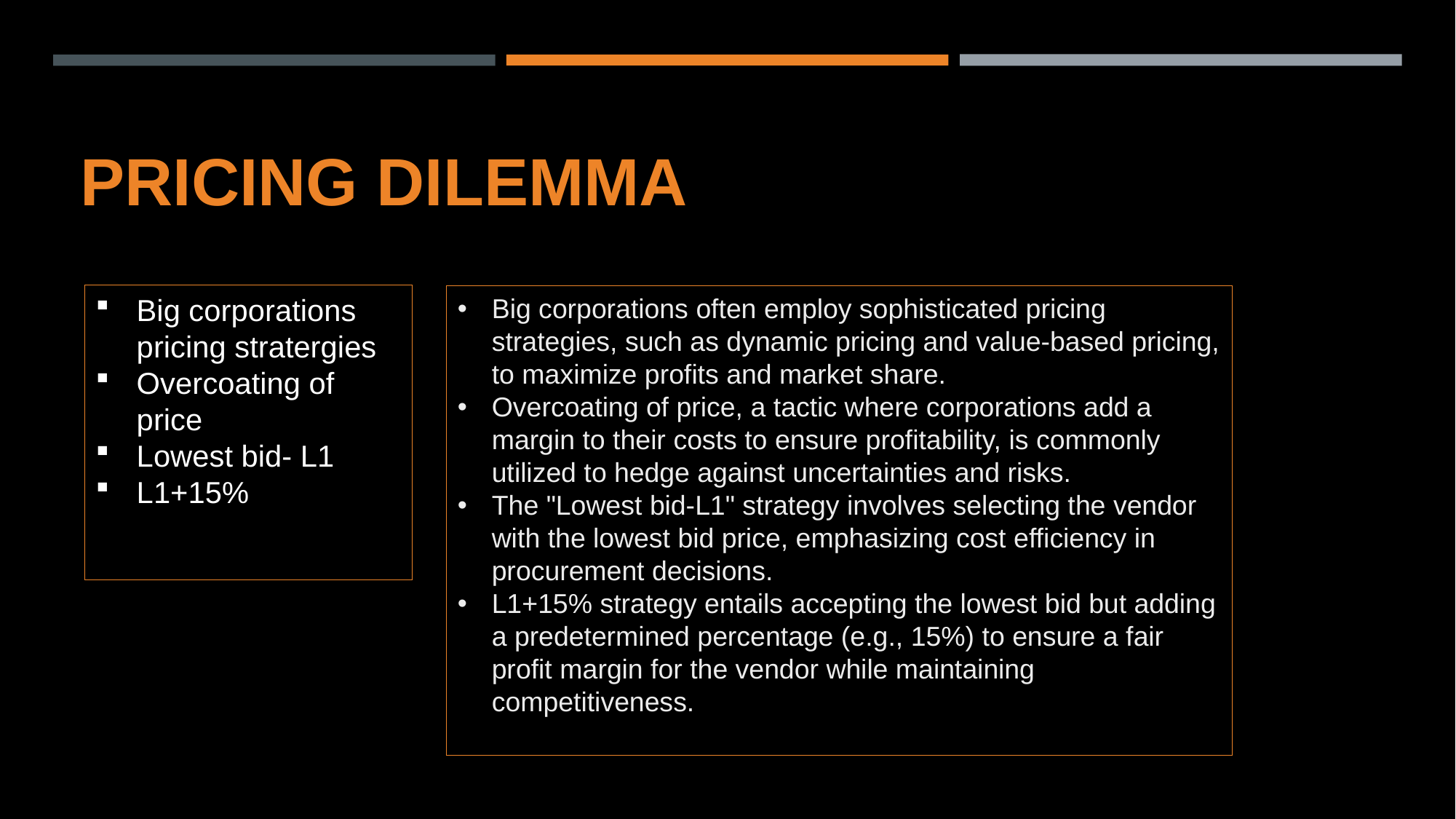

# Pricing dilemma

Big corporations pricing stratergies
Overcoating of price
Lowest bid- L1
L1+15%

Big corporations often employ sophisticated pricing strategies, such as dynamic pricing and value-based pricing, to maximize profits and market share.
Overcoating of price, a tactic where corporations add a margin to their costs to ensure profitability, is commonly utilized to hedge against uncertainties and risks.
The "Lowest bid-L1" strategy involves selecting the vendor with the lowest bid price, emphasizing cost efficiency in procurement decisions.
L1+15% strategy entails accepting the lowest bid but adding a predetermined percentage (e.g., 15%) to ensure a fair profit margin for the vendor while maintaining competitiveness.